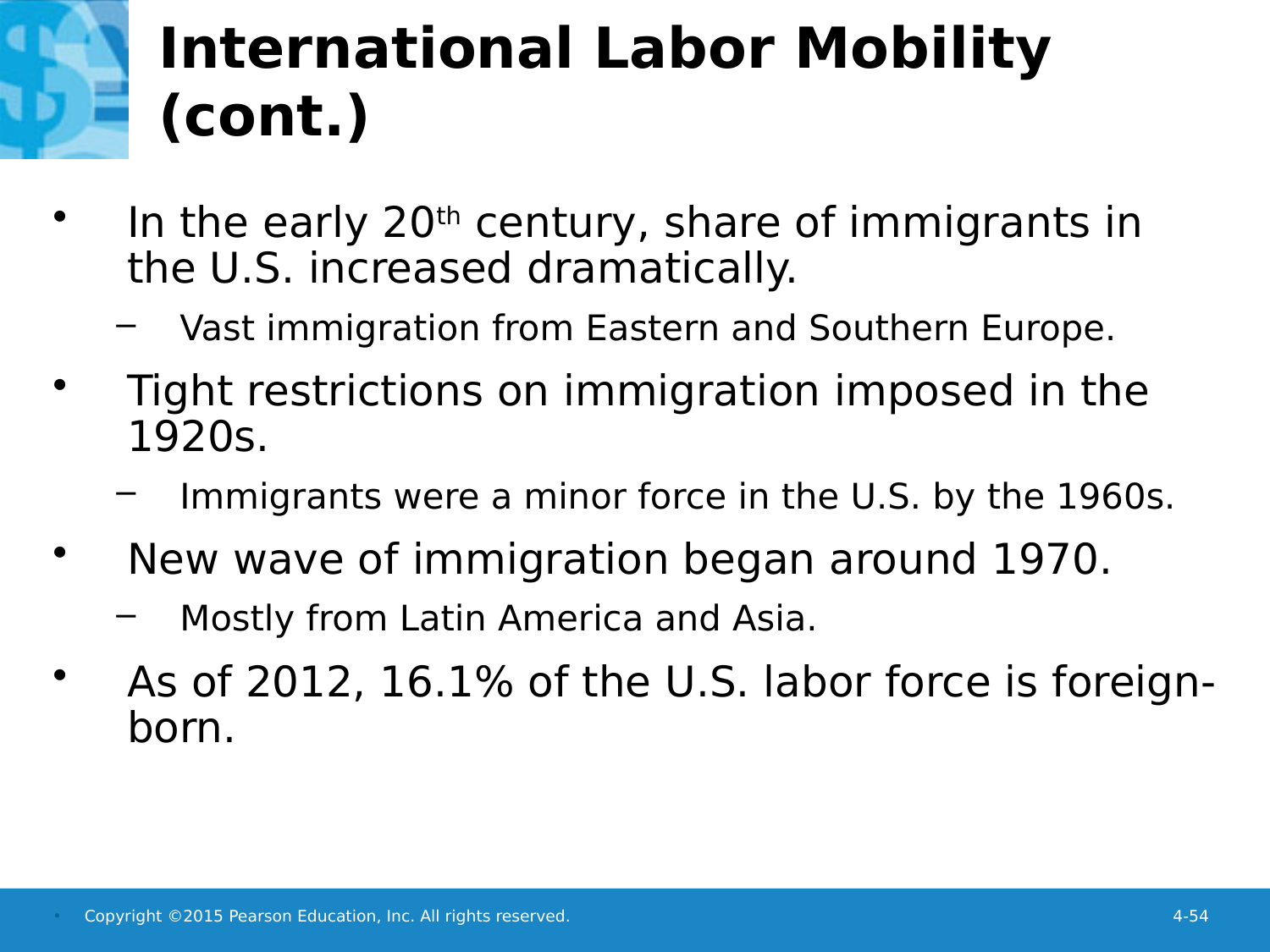

# International Labor Mobility (cont.)
In the early 20th century, share of immigrants in the U.S. increased dramatically.
Vast immigration from Eastern and Southern Europe.
Tight restrictions on immigration imposed in the 1920s.
Immigrants were a minor force in the U.S. by the 1960s.
New wave of immigration began around 1970.
Mostly from Latin America and Asia.
As of 2012, 16.1% of the U.S. labor force is foreign-born.